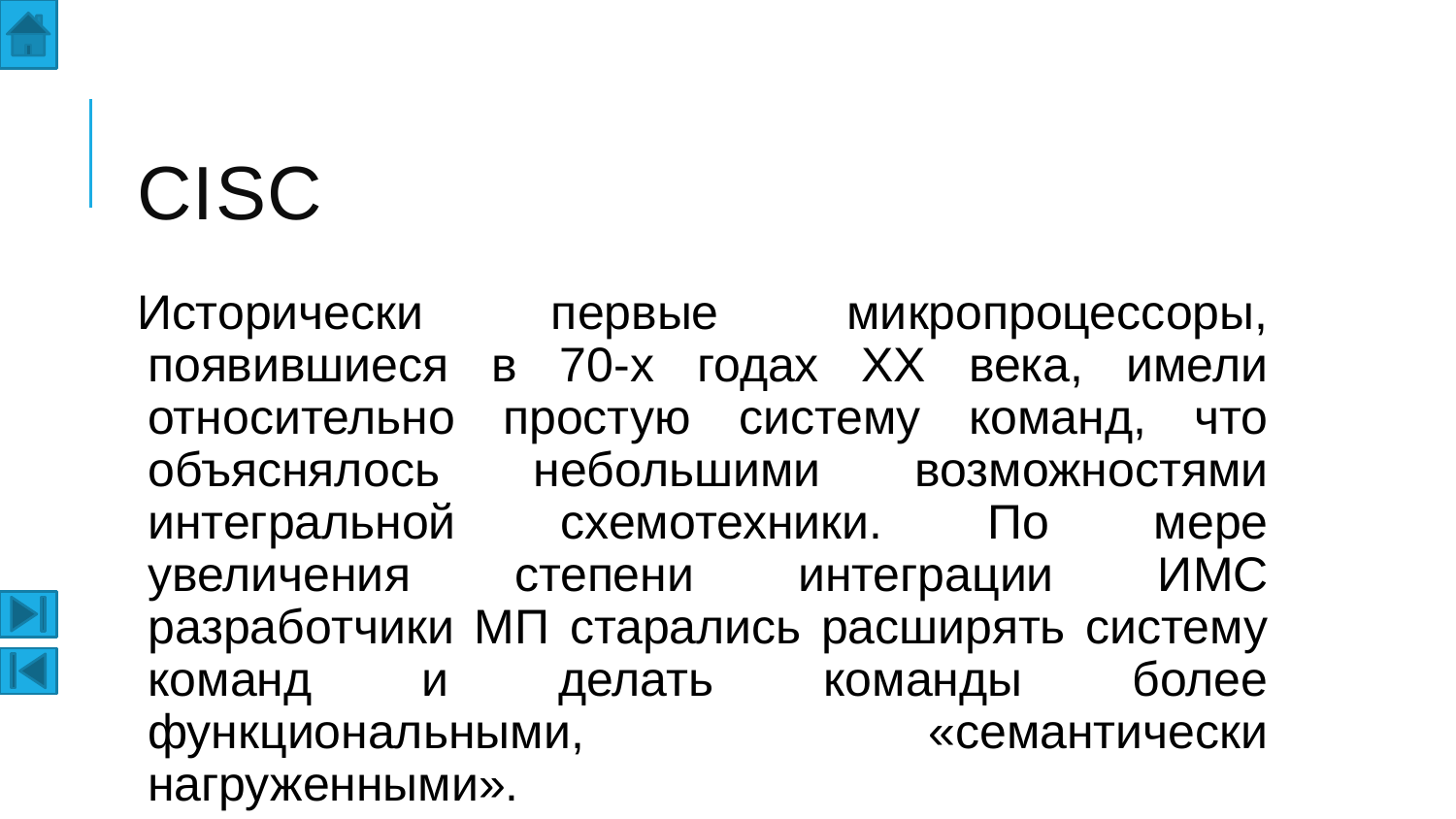

# CISC
Исторически первые микропроцессоры, появившиеся в 70-х годах XX века, имели относительно простую систему команд, что объяснялось небольшими возможностями интегральной схемотехники. По мере увеличения степени интеграции ИМС разработчики МП старались расширять систему команд и делать команды более функциональными, «семантически нагруженными».